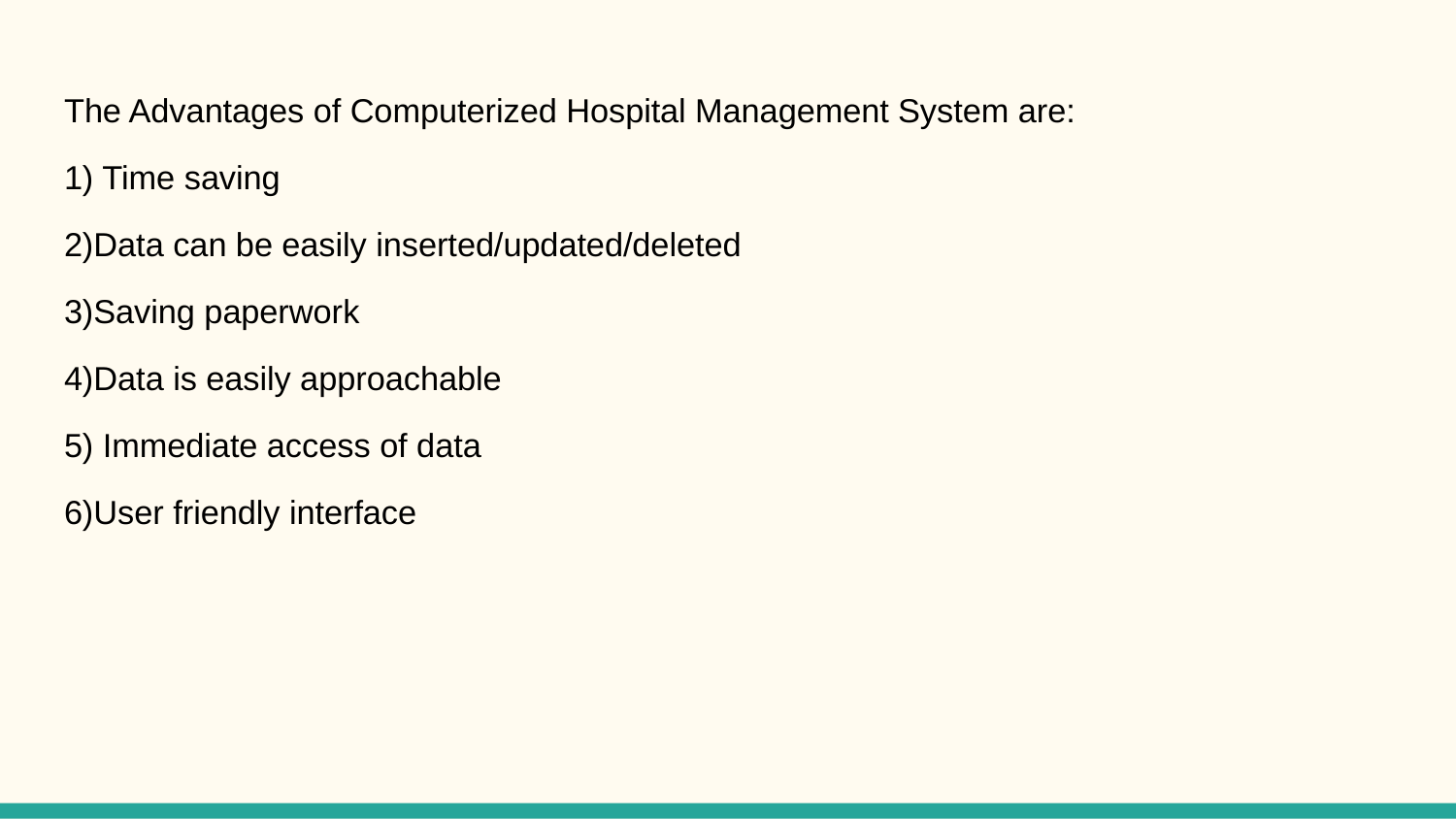

The Advantages of Computerized Hospital Management System are:
1) Time saving
2)Data can be easily inserted/updated/deleted
3)Saving paperwork
4)Data is easily approachable
5) Immediate access of data
6)User friendly interface